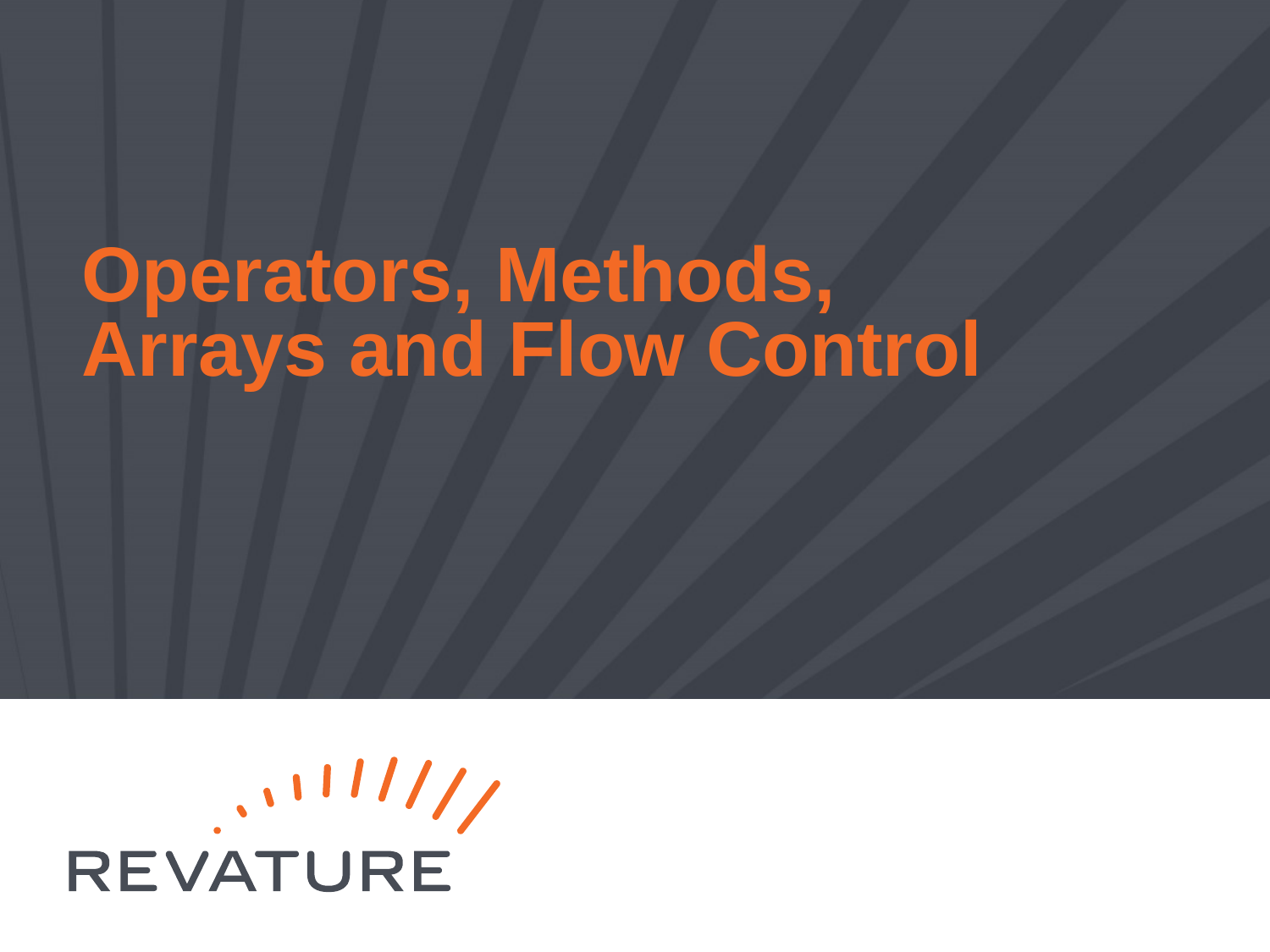

# Operators, Methods, Arrays and Flow Control